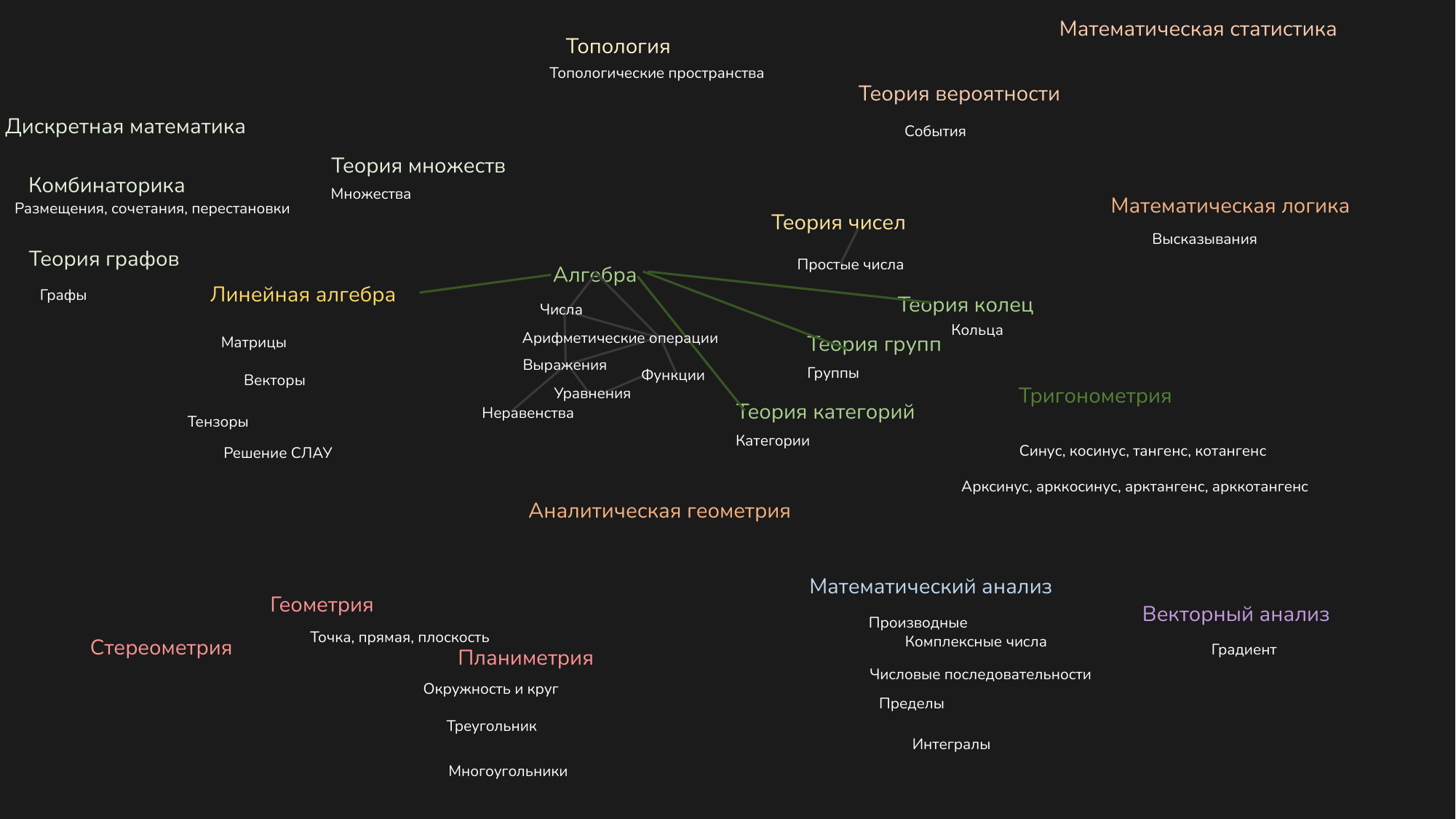

Математическая статистика
Топология
Топологические пространства
Теория вероятности
Дискретная математика
События
Теория множеств
Комбинаторика
Множества
Математическая логика
Размещения, сочетания, перестановки
Теория чисел
Высказывания
Теория графов
Простые числа
Алгебра
Линейная алгебра
Графы
Теория колец
Числа
Кольца
Арифметические операции
Теория групп
Матрицы
Выражения
Группы
Функции
Векторы
Тригонометрия
Уравнения
Теория категорий
Неравенства
Тензоры
Категории
Синус, косинус, тангенс, котангенс
Решение СЛАУ
Арксинус, арккосинус, арктангенс, арккотангенс
Аналитическая геометрия
Математический анализ
Геометрия
Векторный анализ
Производные
Точка, прямая, плоскость
Комплексные числа
Стереометрия
Градиент
Планиметрия
Числовые последовательности
Окружность и круг
Пределы
Треугольник
Интегралы
Многоугольники